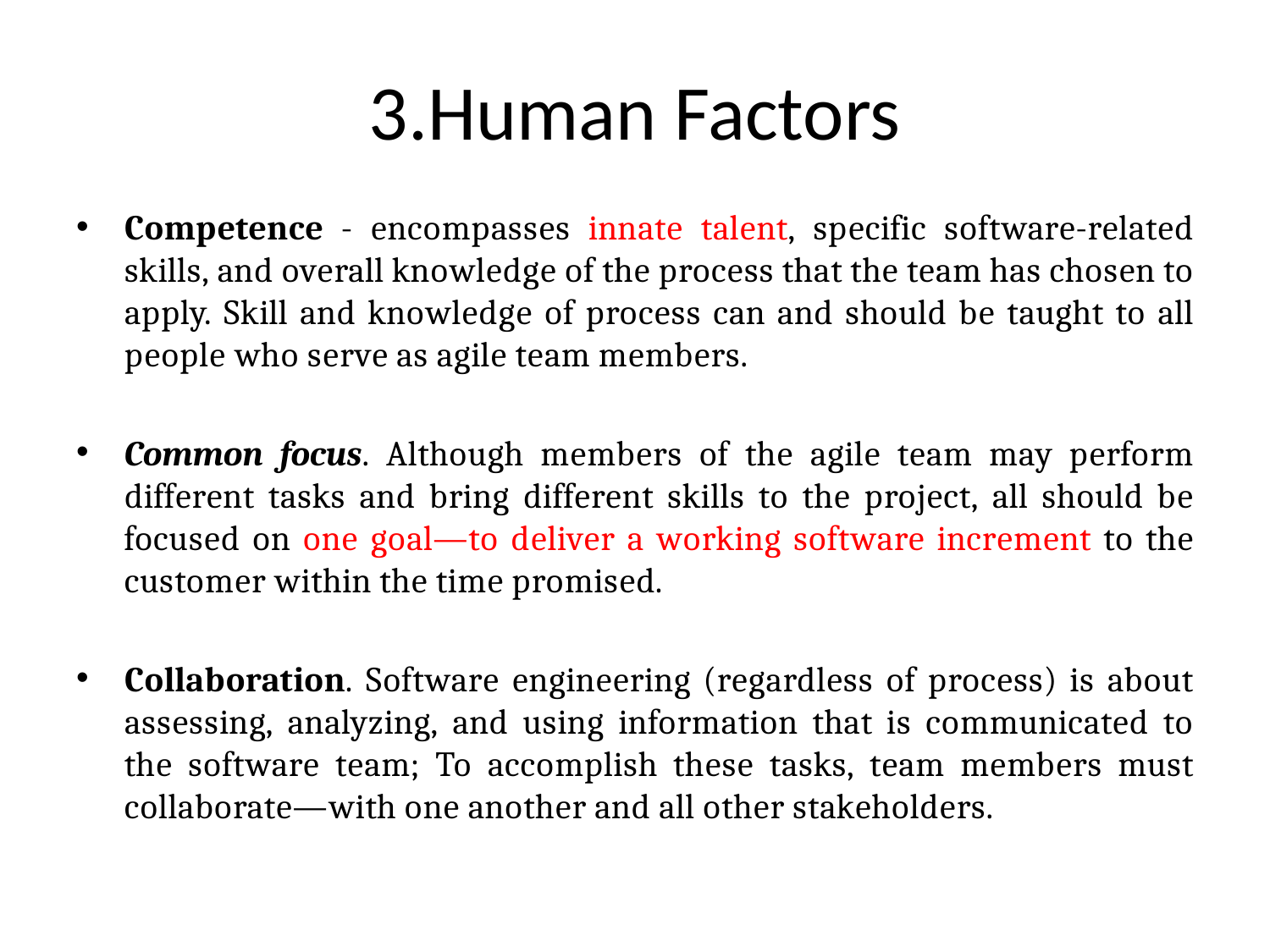

# 3.Human Factors
Competence - encompasses innate talent, specific software-related skills, and overall knowledge of the process that the team has chosen to apply. Skill and knowledge of process can and should be taught to all people who serve as agile team members.

Common focus. Although members of the agile team may perform different tasks and bring different skills to the project, all should be focused on one goal—to deliver a working software increment to the customer within the time promised.

Collaboration. Software engineering (regardless of process) is about assessing, analyzing, and using information that is communicated to the software team; To accomplish these tasks, team members must collaborate—with one another and all other stakeholders.